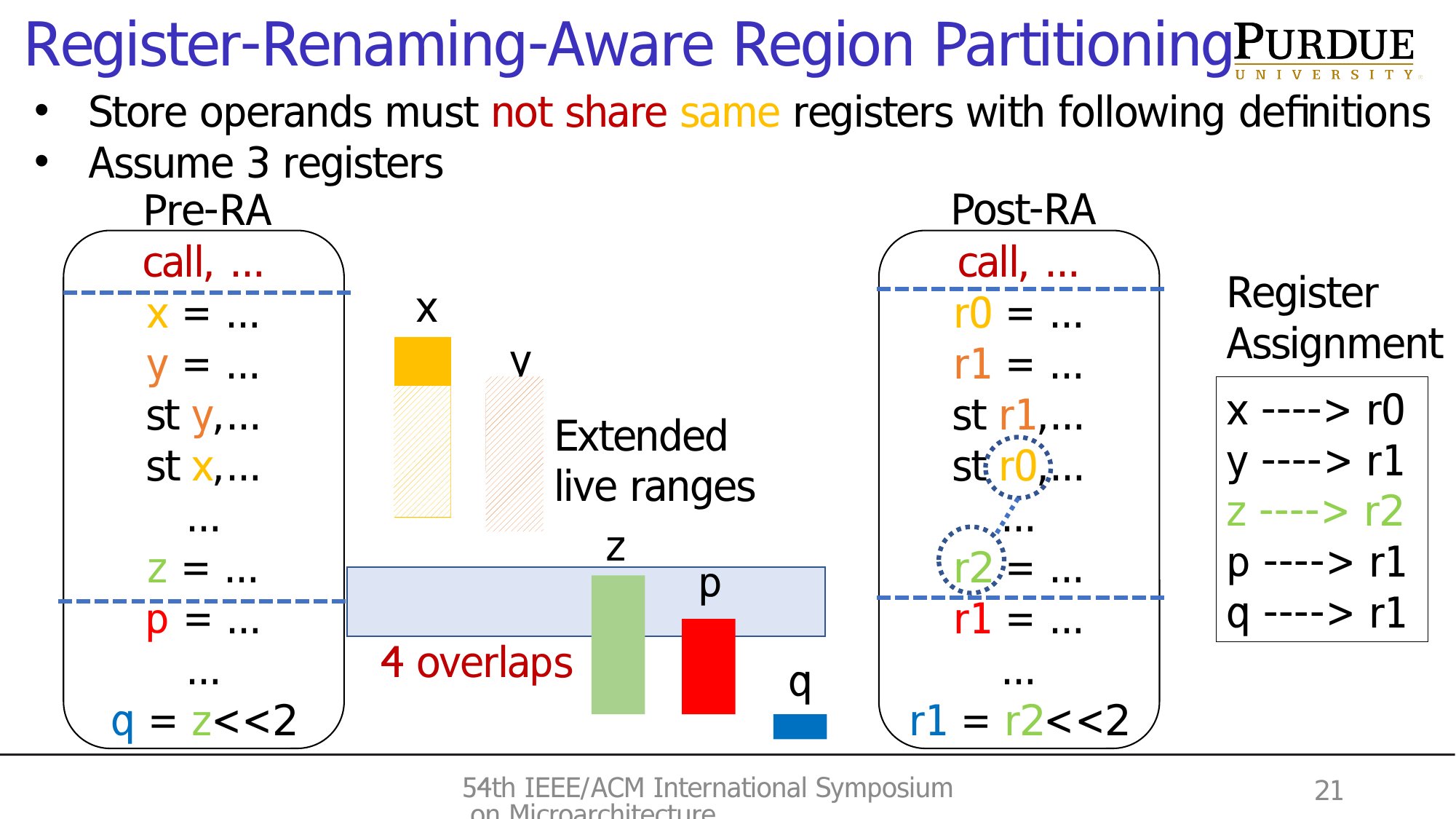

Register-Renaming-Aware Region Partitioning
Store operands must not share same registers with following definitions
Assume 3 registers

Post-RA
Pre-RA
call, …
x = …
y = …
st y,…
st x,…
…
z = …
p = …
…
q = z<<2
call, …
r0 = …
r1 = …
st r1,…
st r0,…
…
r2 = …
r1 = …
…
r1 = r2<<2
Register
Assignment
x
y

x ----> r0
y ----> r1
z ----> r2
p ----> r1
q ----> r1

Extended
live ranges

z

p

4 overlaps
q

54th IEEE/ACM International Symposium on Microarchitecture
21